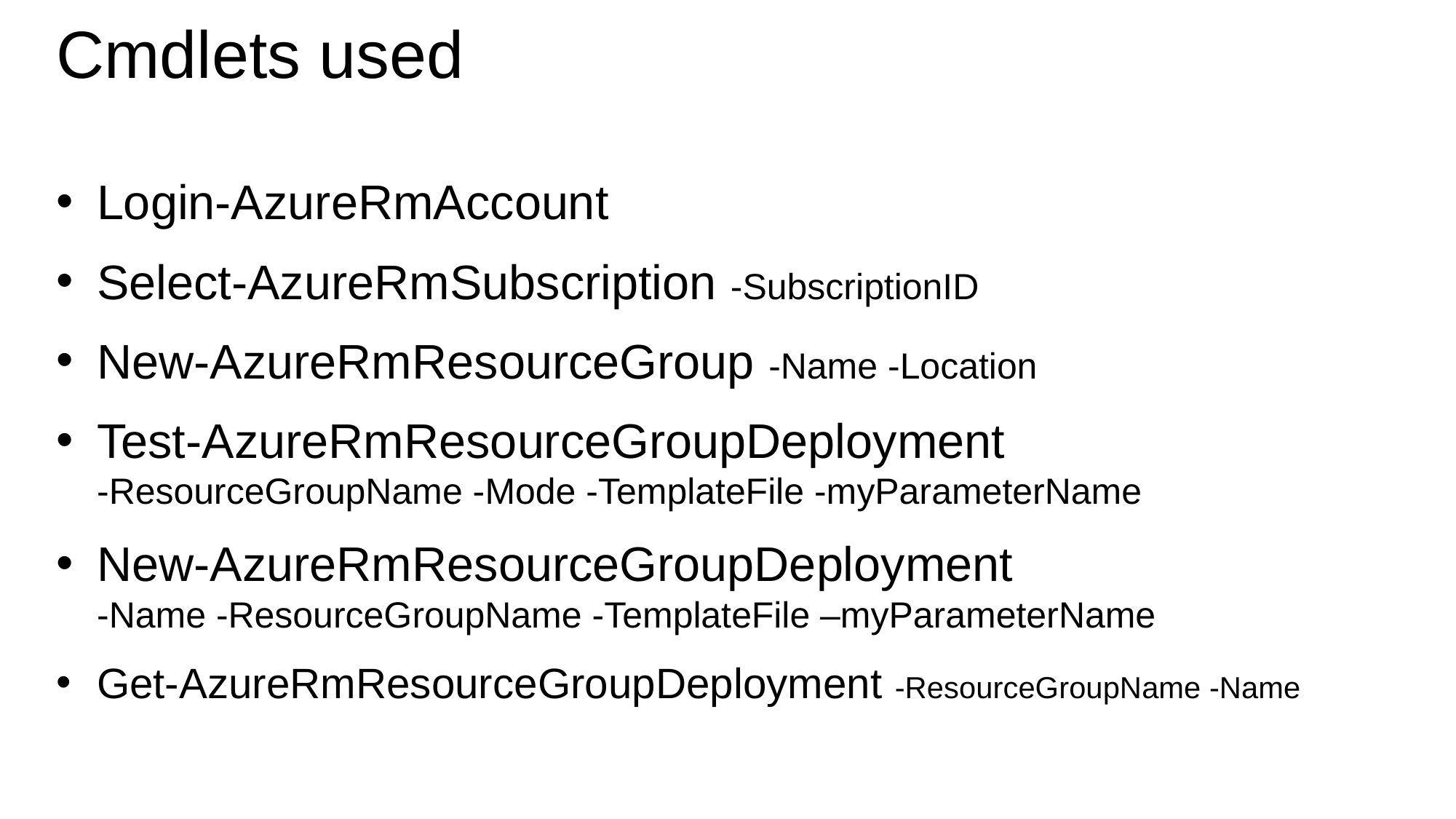

# Cmdlets used
Login-AzureRmAccount
Select-AzureRmSubscription -SubscriptionID
New-AzureRmResourceGroup -Name -Location
Test-AzureRmResourceGroupDeployment
-ResourceGroupName -Mode -TemplateFile -myParameterName
New-AzureRmResourceGroupDeployment
-Name -ResourceGroupName -TemplateFile –myParameterName
Get-AzureRmResourceGroupDeployment -ResourceGroupName -Name